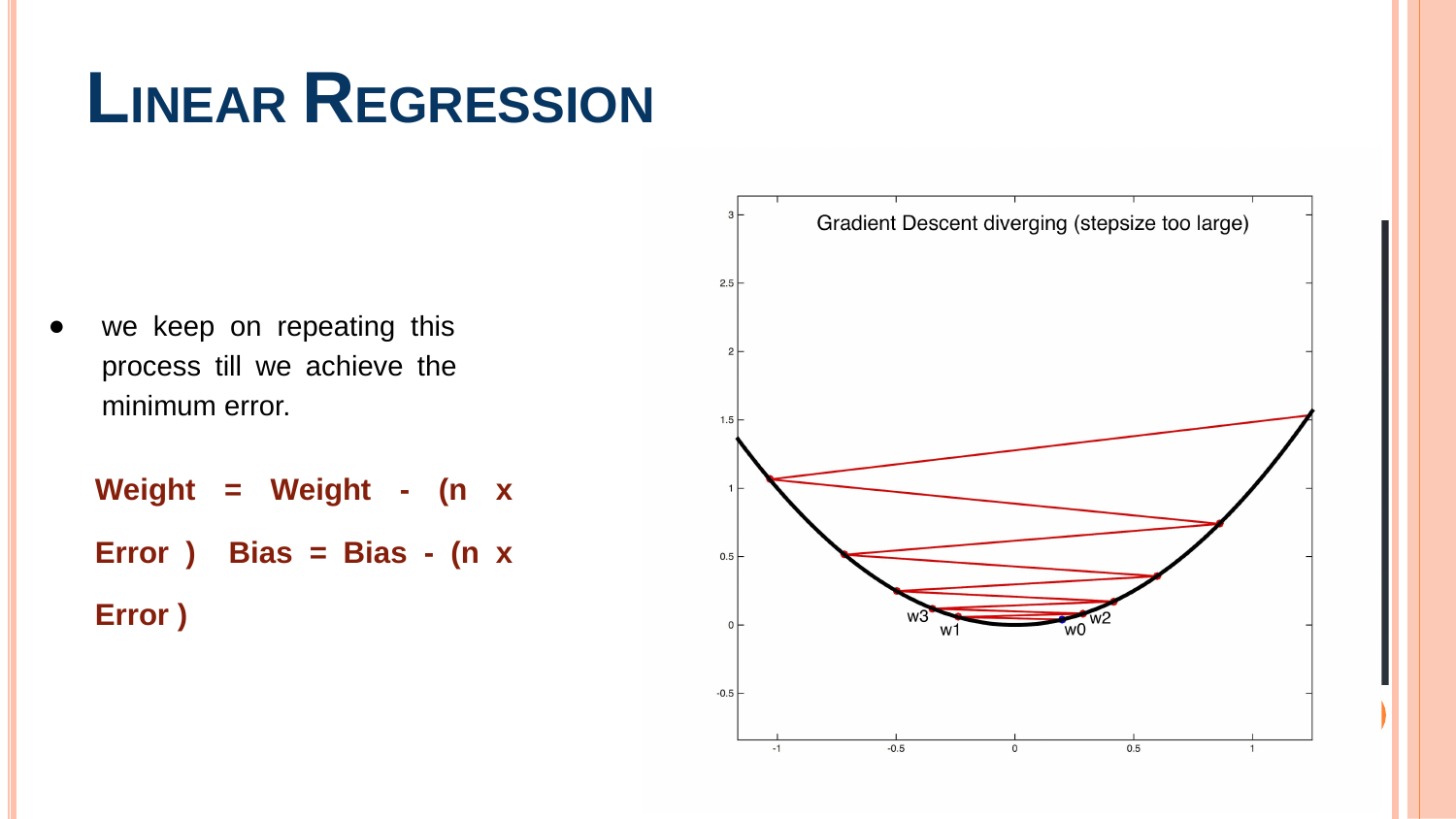

# LINEAR REGRESSION
Mean Squared Error

17

we keep on repeating this  process till we achieve the  minimum error.
Weight = Weight - (n x Error )  Bias = Bias - (n x Error )